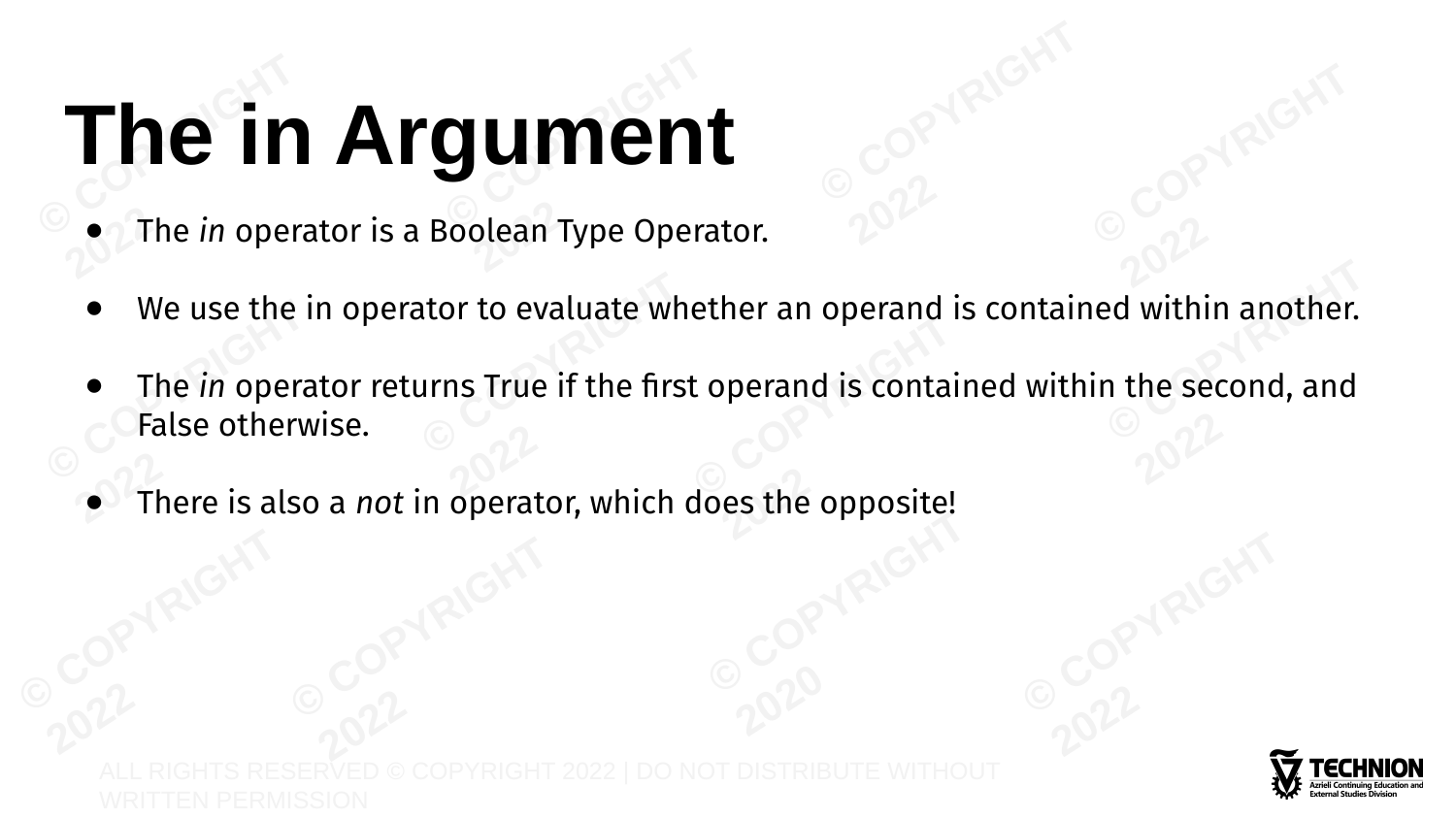

# The in Argument
The in operator is a Boolean Type Operator.

We use the in operator to evaluate whether an operand is contained within another.

The in operator returns True if the first operand is contained within the second, and False otherwise.

There is also a not in operator, which does the opposite!